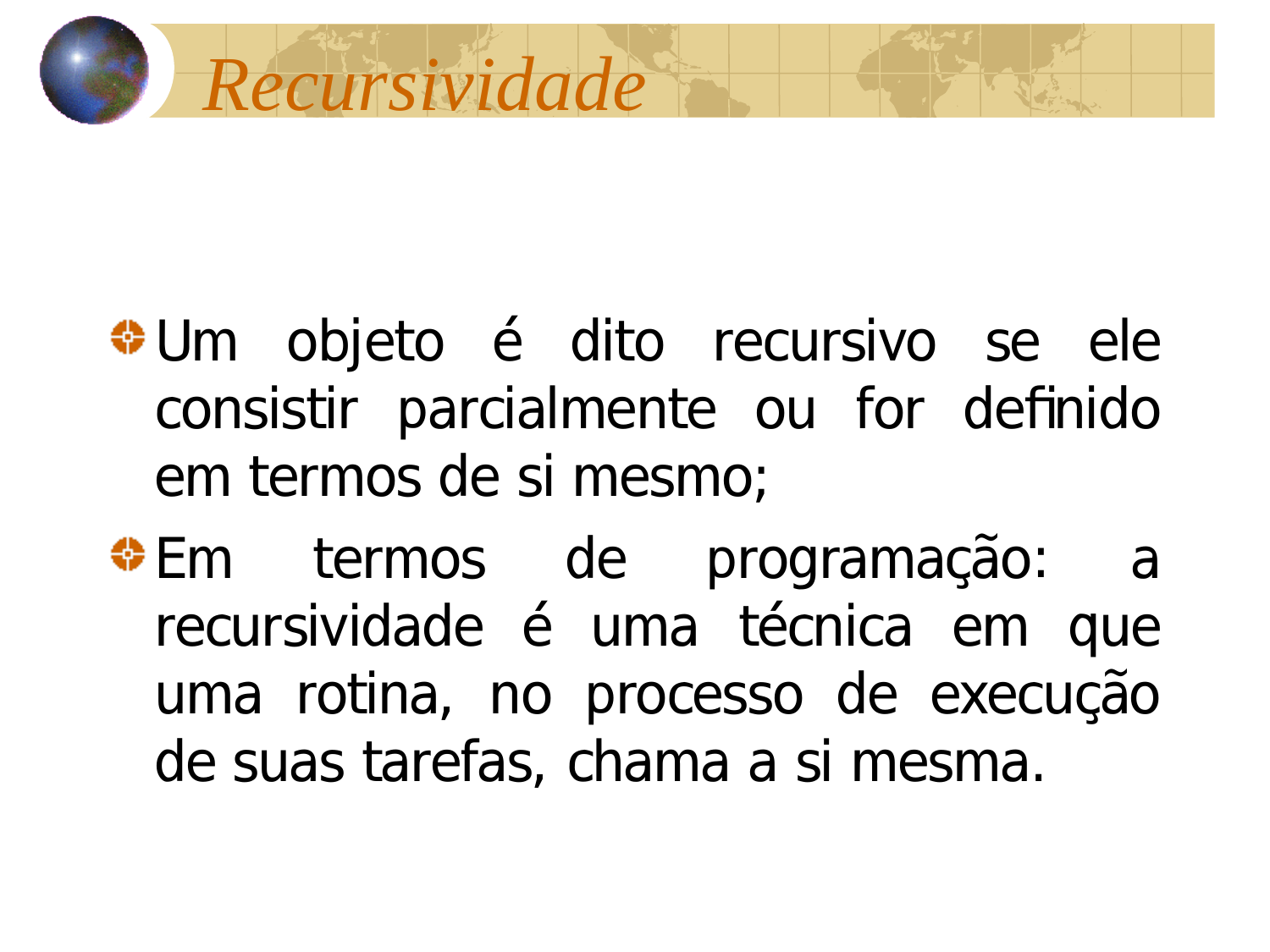

Recursividade
Um objeto é dito recursivo se ele consistir parcialmente ou for definido em termos de si mesmo;
Em termos de programação: a recursividade é uma técnica em que uma rotina, no processo de execução de suas tarefas, chama a si mesma.